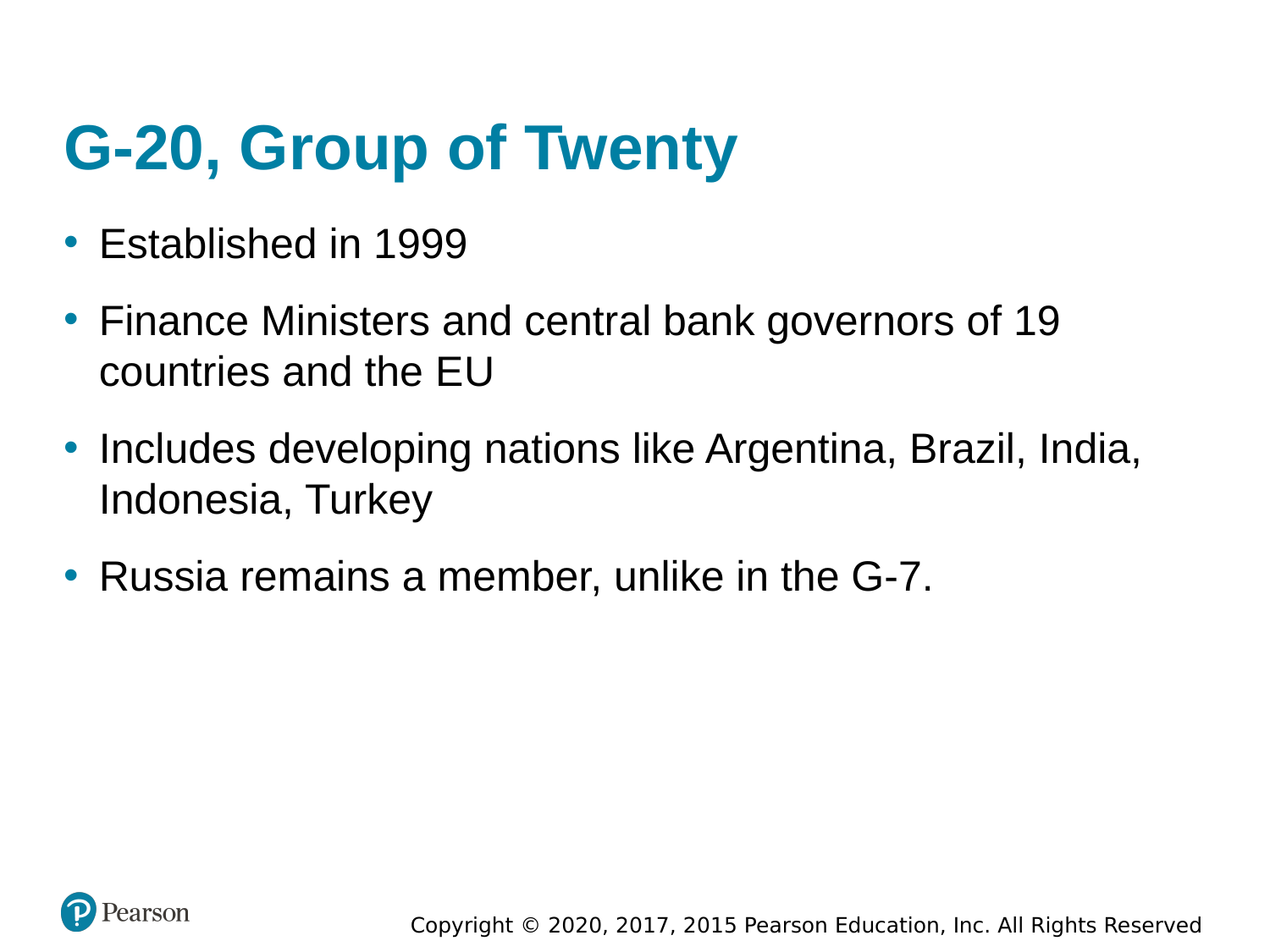

# G-20, Group of Twenty
Established in 1999
Finance Ministers and central bank governors of 19 countries and the E U
Includes developing nations like Argentina, Brazil, India, Indonesia, Turkey
Russia remains a member, unlike in the G-7.